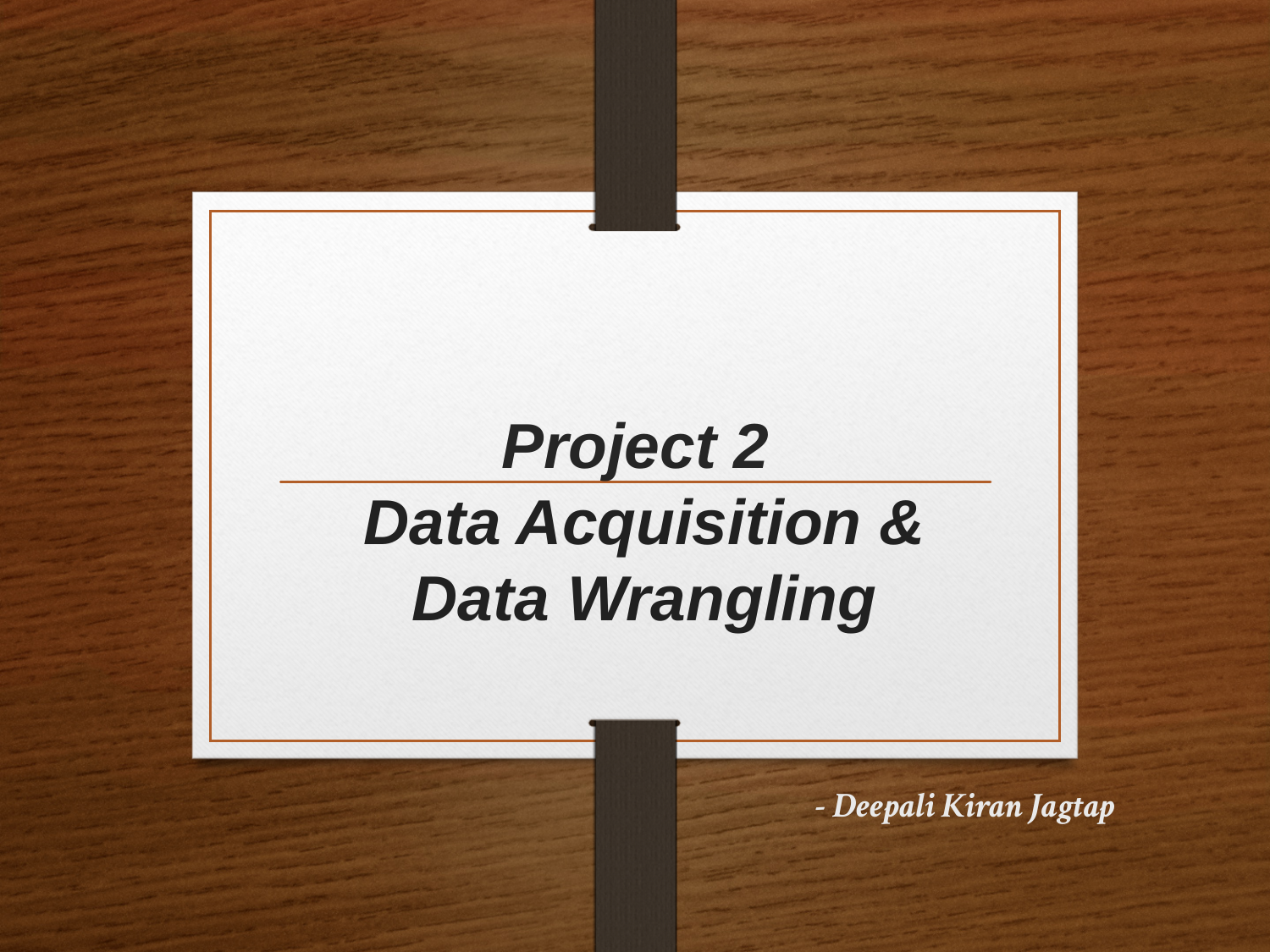

# Project 2 Data Acquisition & Data Wrangling
- Deepali Kiran Jagtap